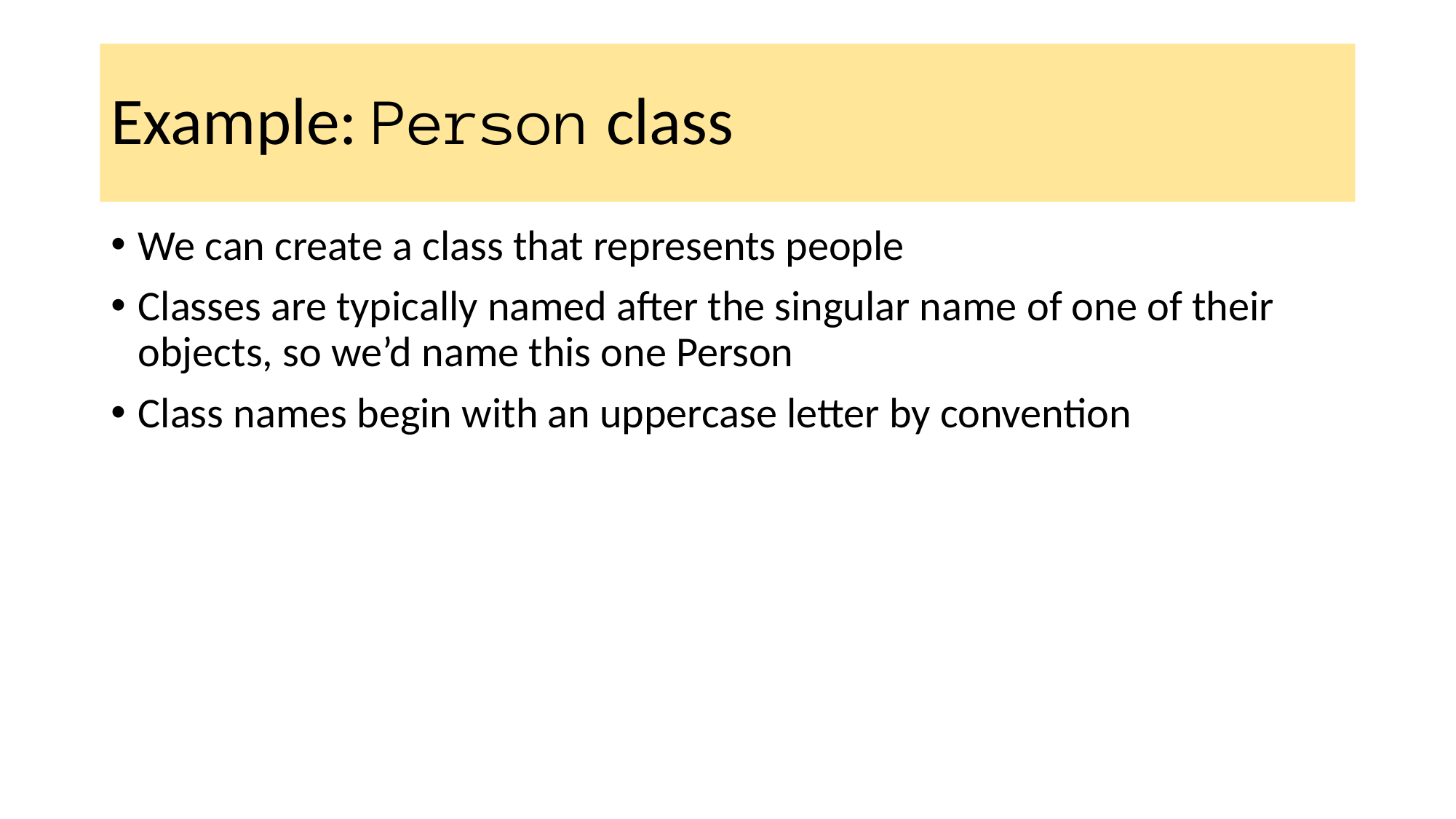

Example: Person class
We can create a class that represents people
Classes are typically named after the singular name of one of their objects, so we’d name this one Person
Class names begin with an uppercase letter by convention